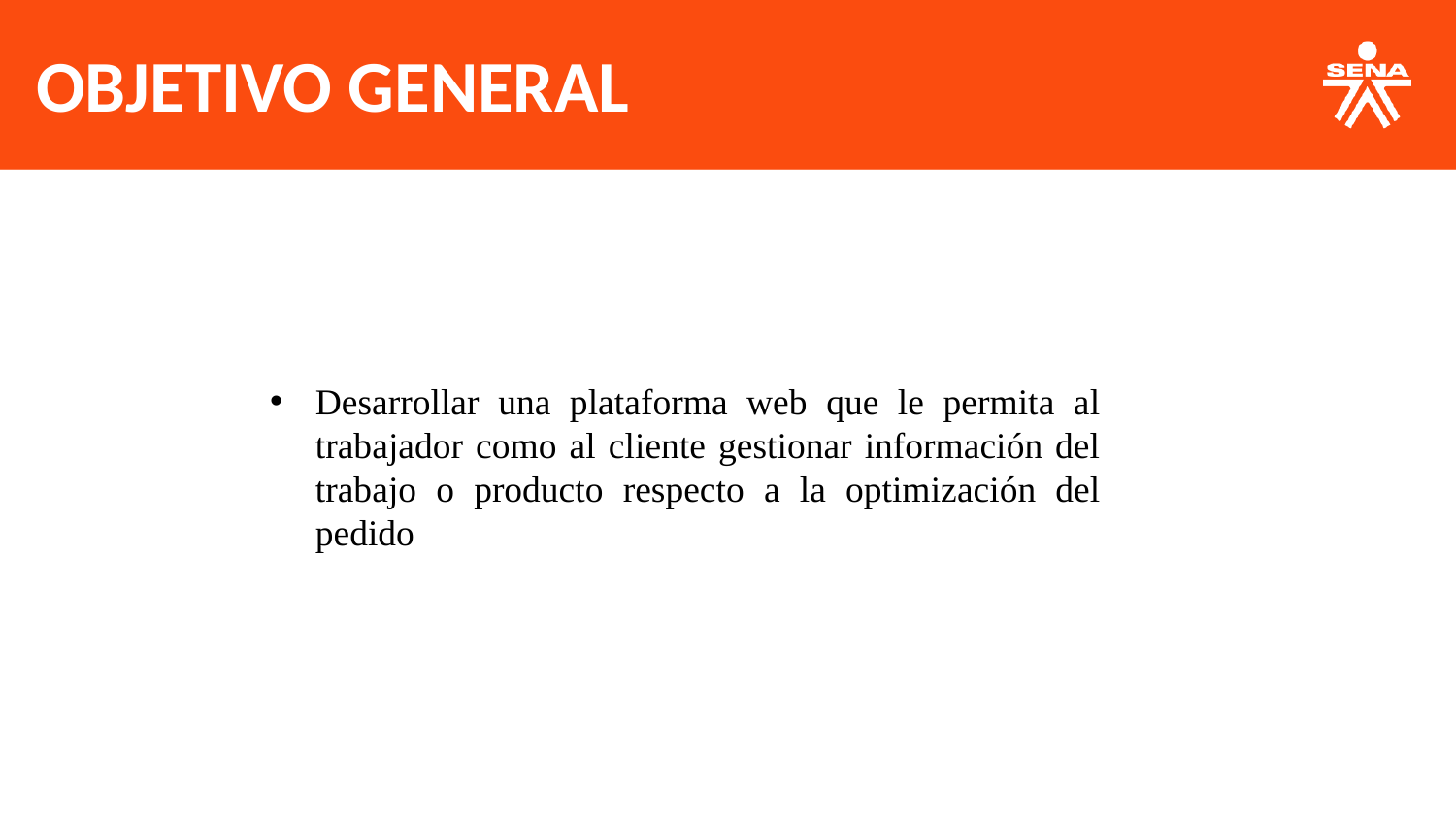

OBJETIVO GENERAL
Desarrollar una plataforma web que le permita al trabajador como al cliente gestionar información del trabajo o producto respecto a la optimización del pedido